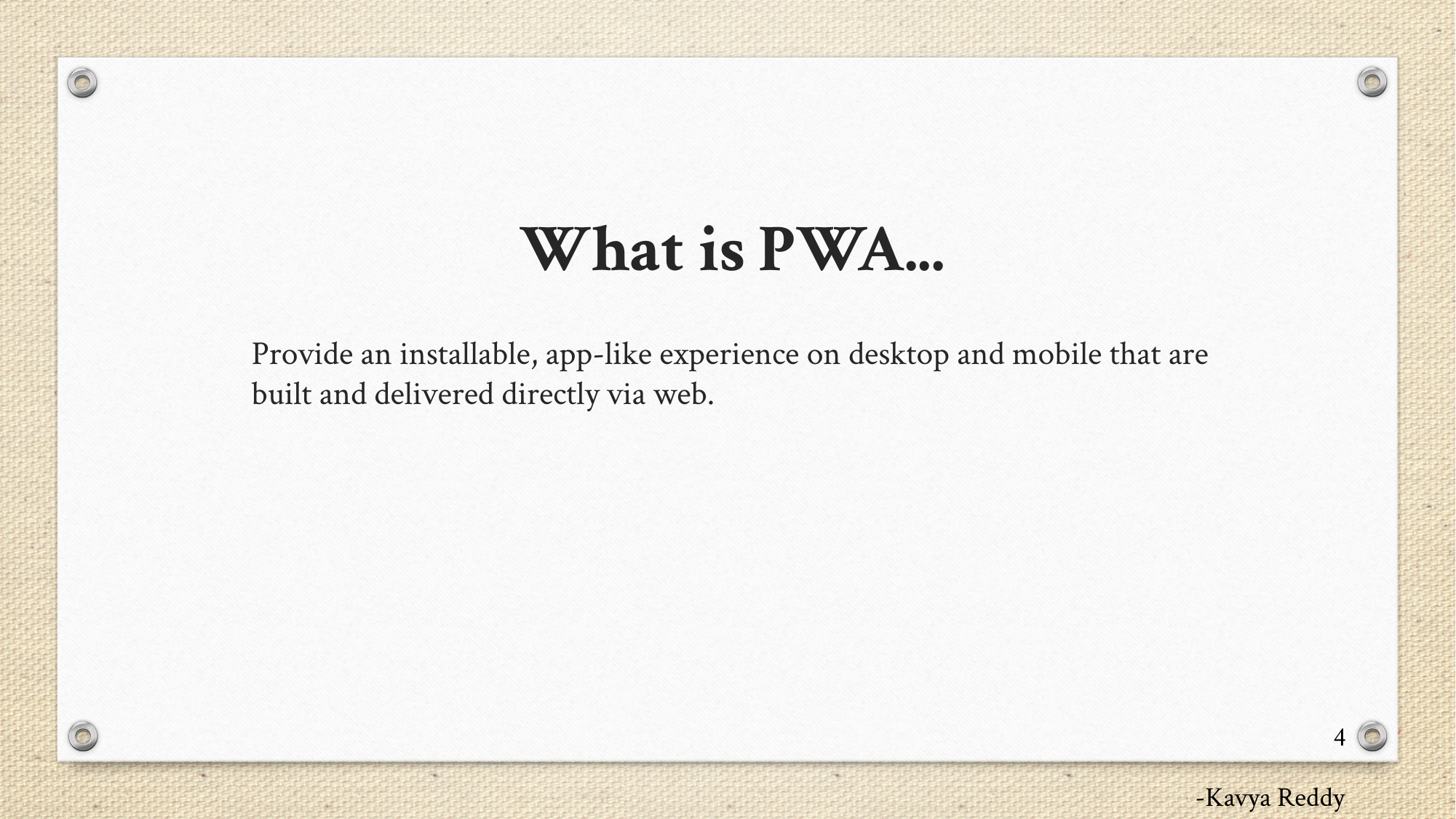

# What is PWA...
Provide an installable, app-like experience on desktop and mobile that are built and delivered directly via web.

4
-Kavya Reddy